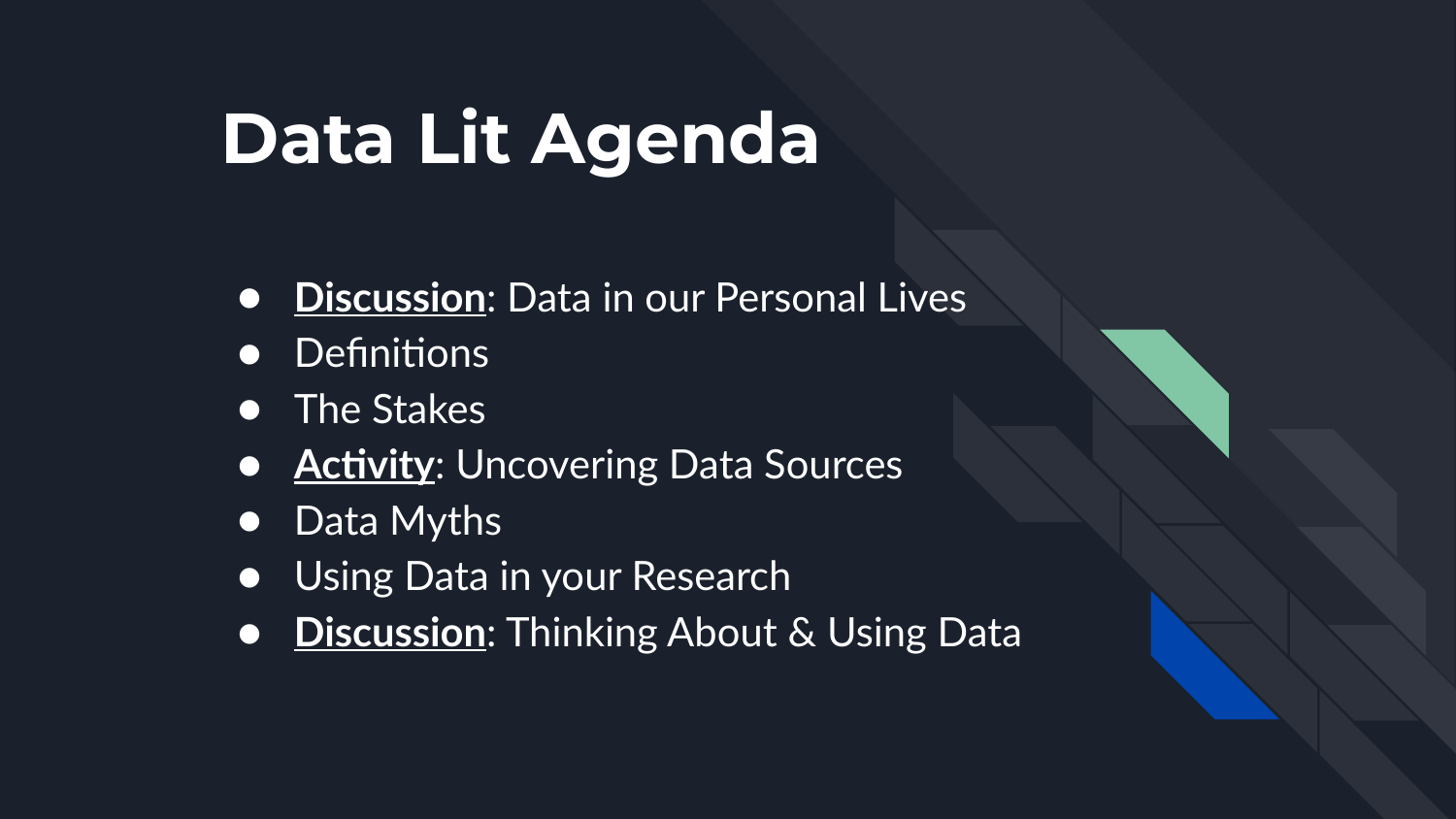

# Data Lit Agenda
Discussion: Data in our Personal Lives
Definitions
The Stakes
Activity: Uncovering Data Sources
Data Myths
Using Data in your Research
Discussion: Thinking About & Using Data